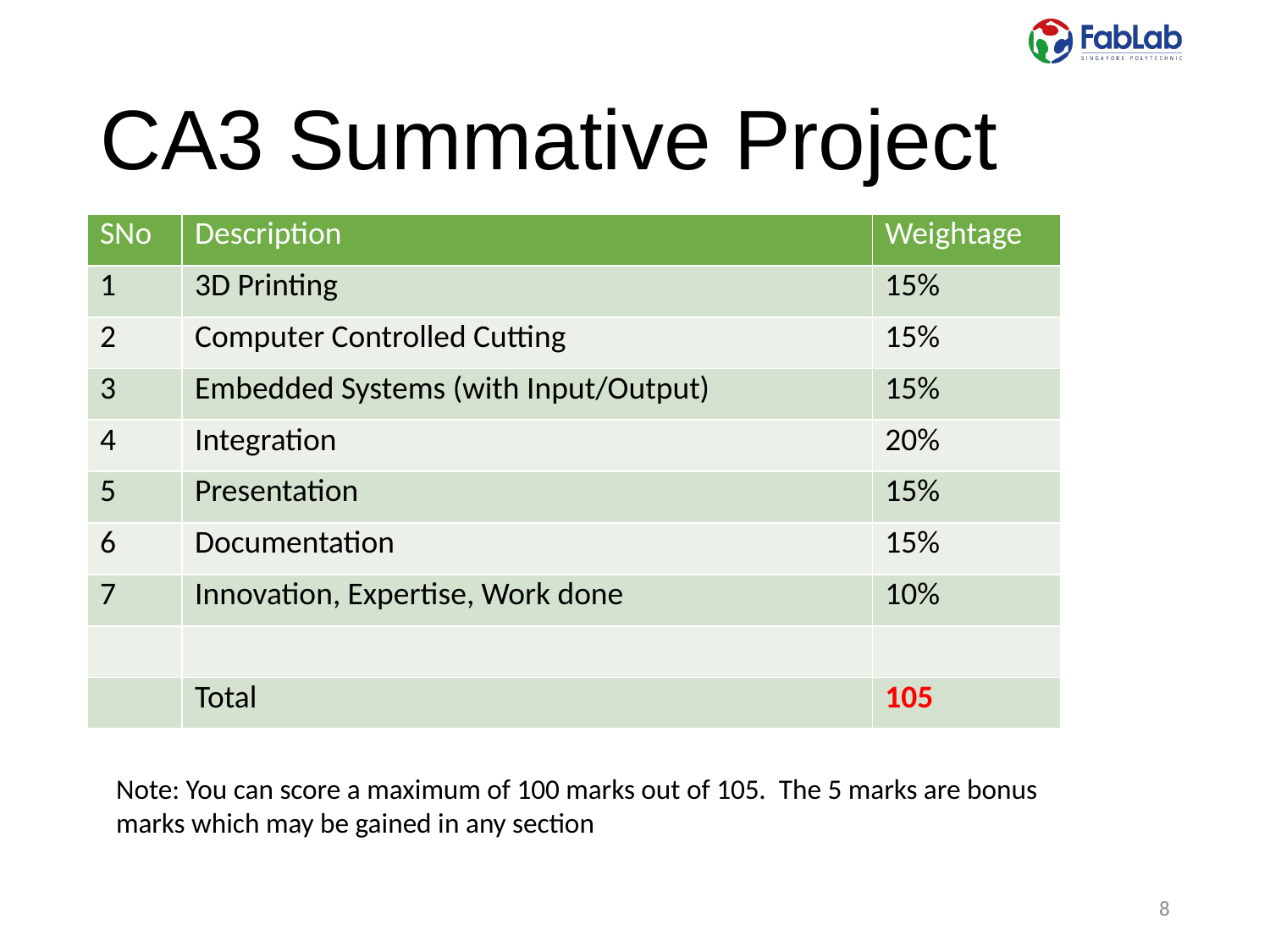

# CA3 Summative Project
| SNo | Description | Weightage |
| --- | --- | --- |
| 1 | 3D Printing | 15% |
| 2 | Computer Controlled Cutting | 15% |
| 3 | Embedded Systems (with Input/Output) | 15% |
| 4 | Integration | 20% |
| 5 | Presentation | 15% |
| 6 | Documentation | 15% |
| 7 | Innovation, Expertise, Work done | 10% |
|  |  |  |
|  | Total | 105 |
Note: You can score a maximum of 100 marks out of 105.  The 5 marks are bonus marks which may be gained in any section
8